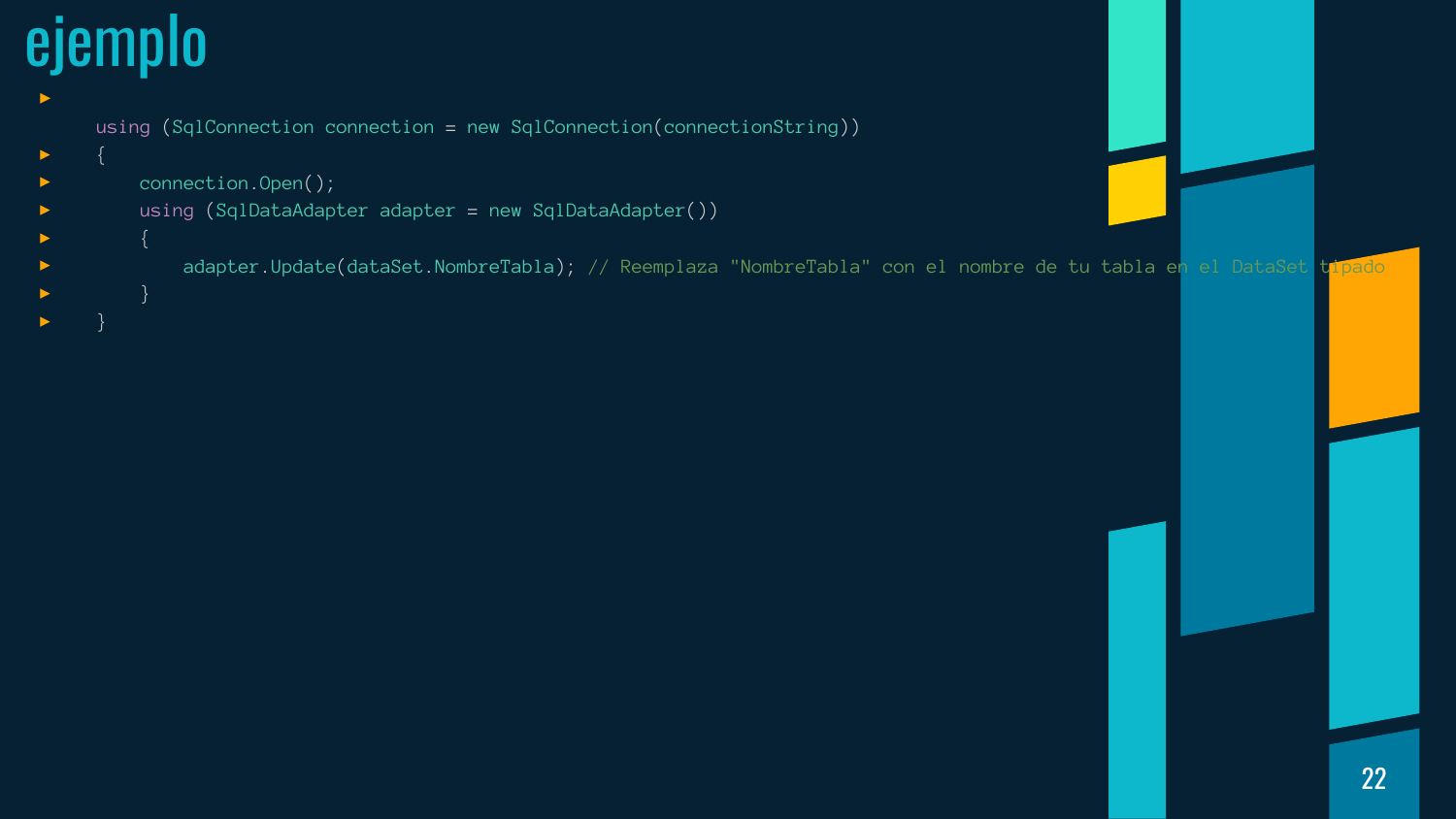

# ejemplo
using (SqlConnection connection = new SqlConnection(connectionString))
{
    connection.Open();
    using (SqlDataAdapter adapter = new SqlDataAdapter())
    {
        adapter.Update(dataSet.NombreTabla); // Reemplaza "NombreTabla" con el nombre de tu tabla en el DataSet tipado
    }
}

22